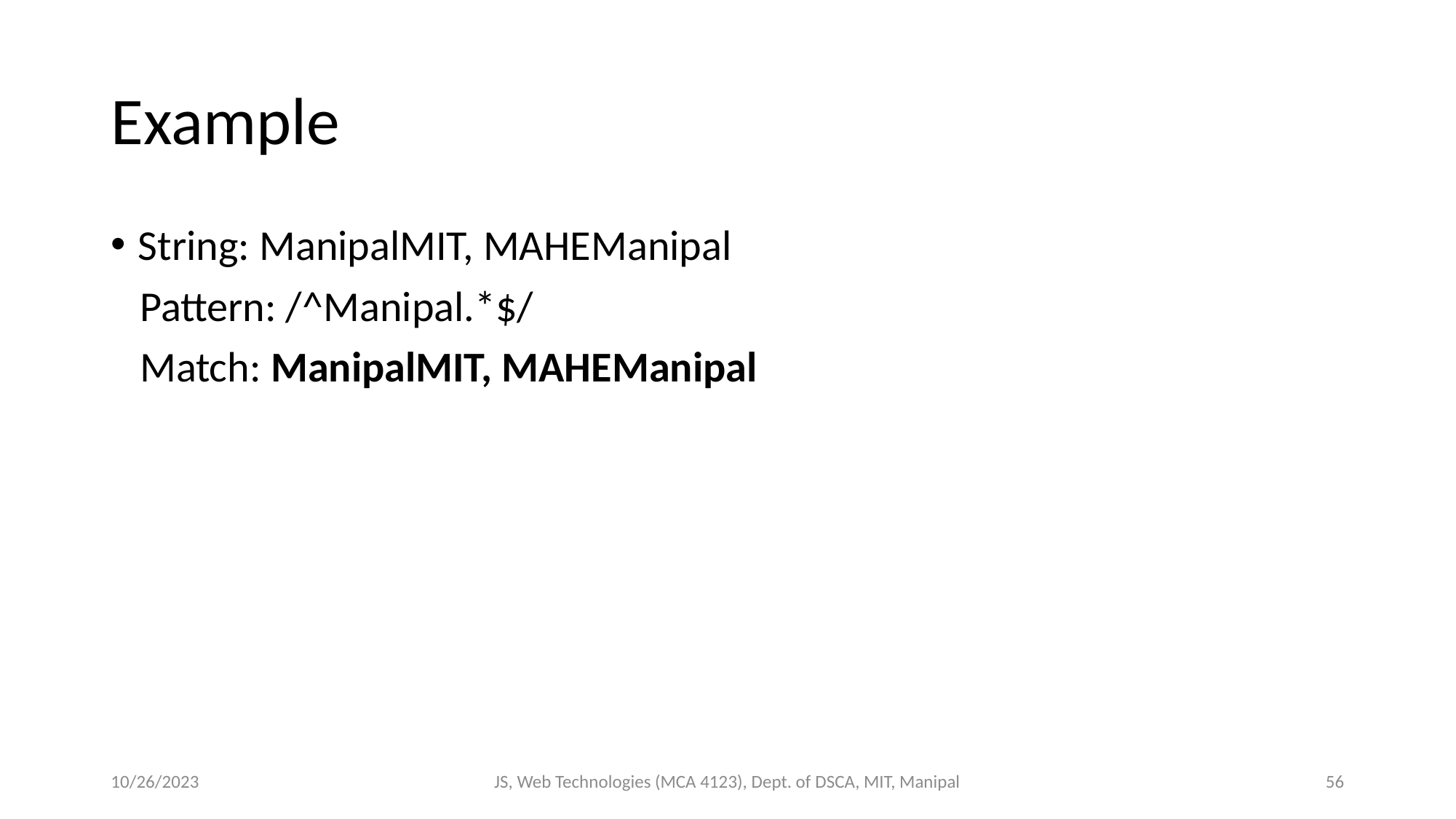

# Example
String: ManipalMIT, MAHEManipal
   Pattern: /^Manipal.*$/
   Match: ManipalMIT, MAHEManipal

10/26/2023
JS, Web Technologies (MCA 4123), Dept. of DSCA, MIT, Manipal
56